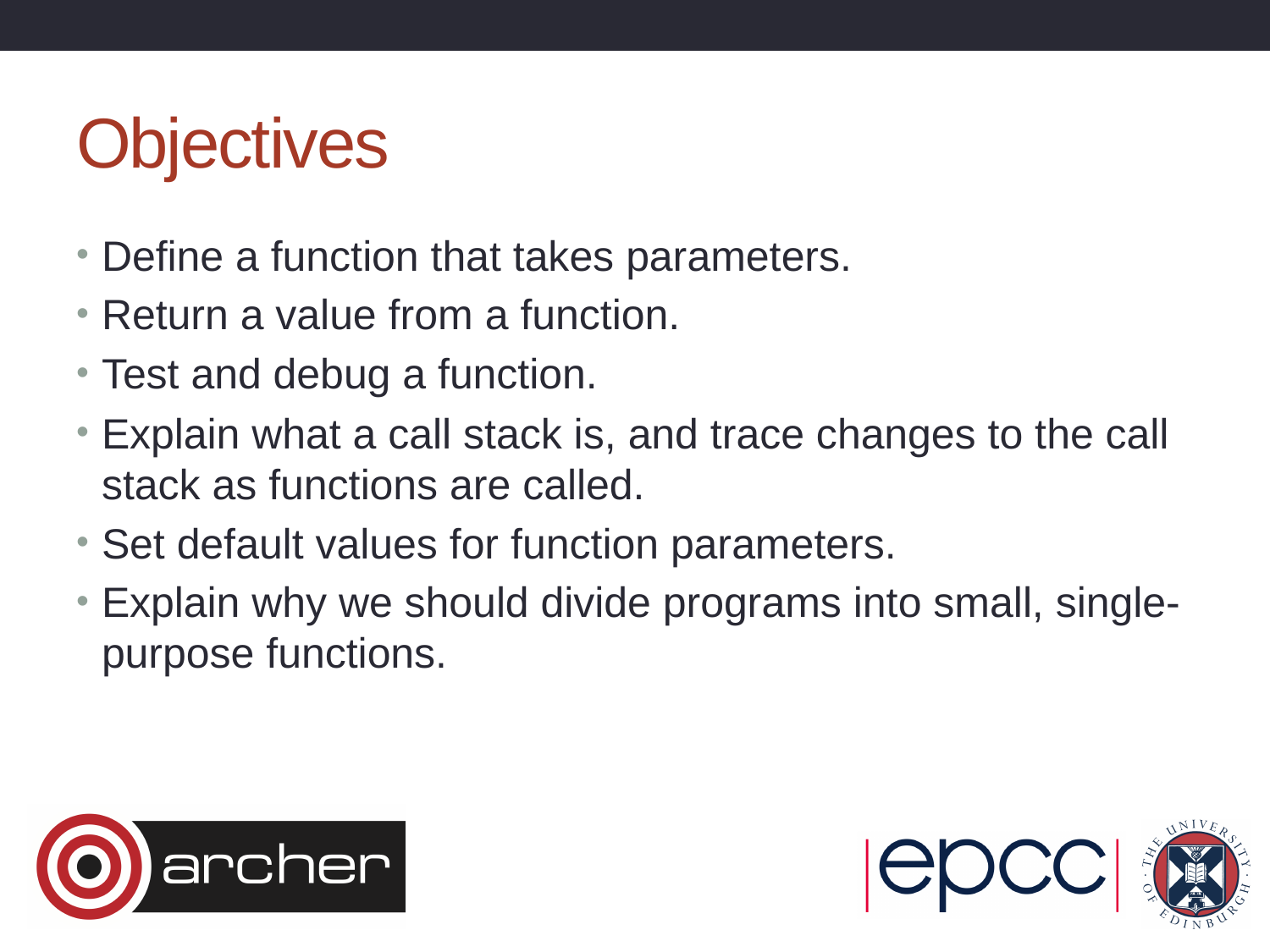

# Objectives
Define a function that takes parameters.
Return a value from a function.
Test and debug a function.
Explain what a call stack is, and trace changes to the call stack as functions are called.
Set default values for function parameters.
Explain why we should divide programs into small, single-purpose functions.